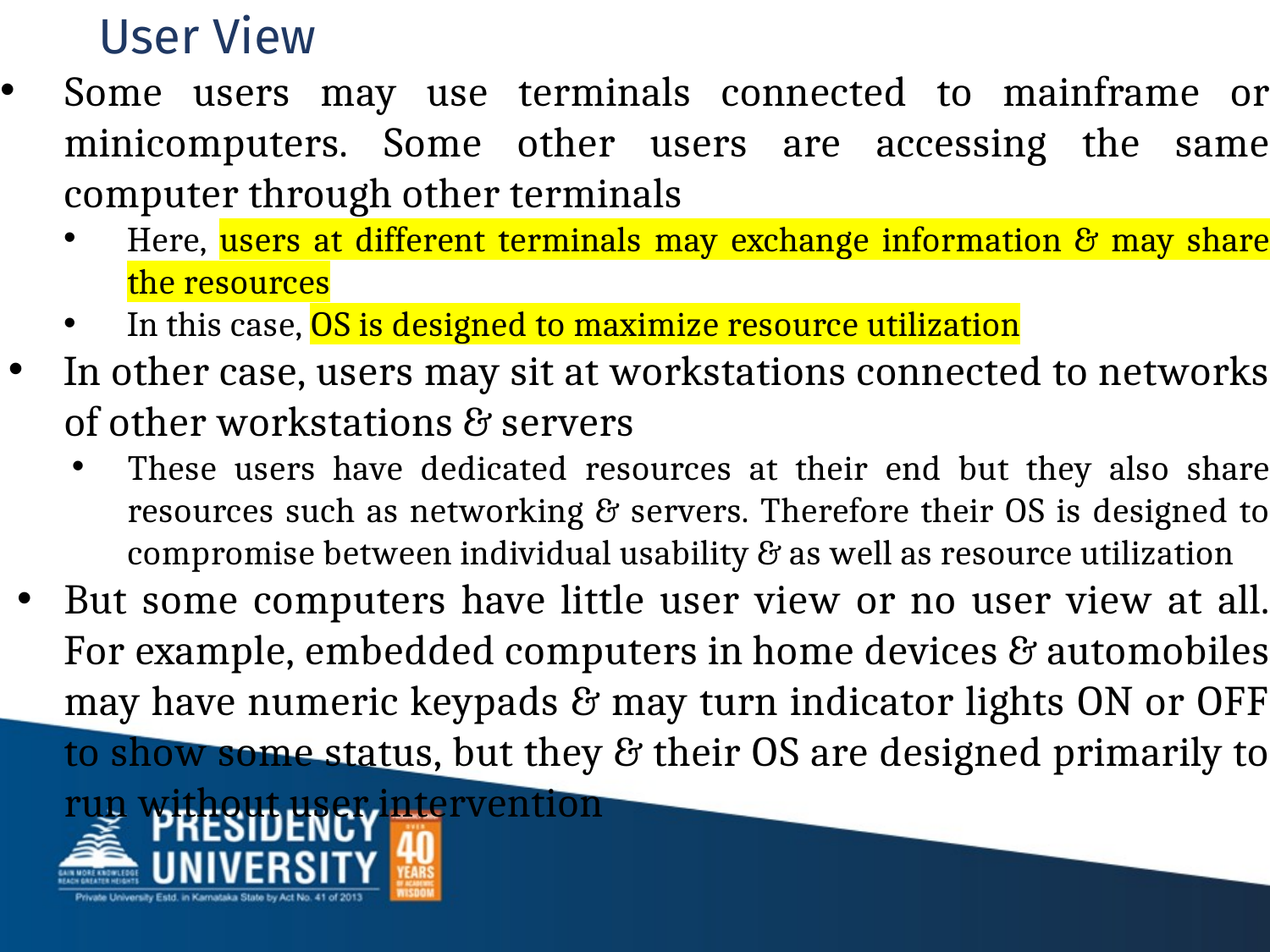

# User View
Some users may use terminals connected to mainframe or minicomputers. Some other users are accessing the same computer through other terminals
Here, users at different terminals may exchange information & may share the resources
In this case, OS is designed to maximize resource utilization
In other case, users may sit at workstations connected to networks of other workstations & servers
These users have dedicated resources at their end but they also share resources such as networking & servers. Therefore their OS is designed to compromise between individual usability & as well as resource utilization
But some computers have little user view or no user view at all. For example, embedded computers in home devices & automobiles may have numeric keypads & may turn indicator lights ON or OFF to show some status, but they & their OS are designed primarily to run without user intervention